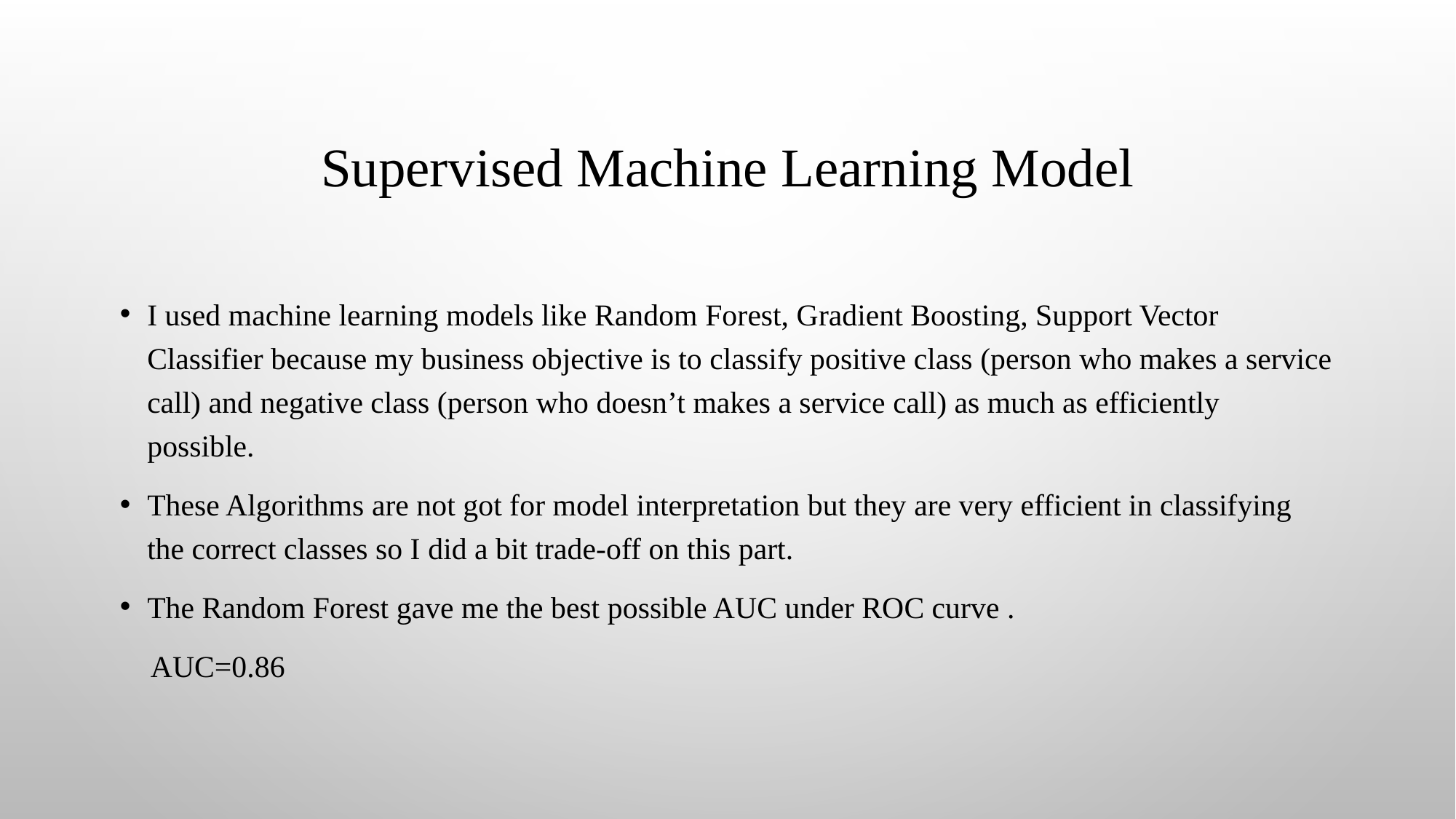

# Supervised Machine Learning Model
I used machine learning models like Random Forest, Gradient Boosting, Support Vector Classifier because my business objective is to classify positive class (person who makes a service call) and negative class (person who doesn’t makes a service call) as much as efficiently possible.
These Algorithms are not got for model interpretation but they are very efficient in classifying the correct classes so I did a bit trade-off on this part.
The Random Forest gave me the best possible AUC under ROC curve .
    AUC=0.86